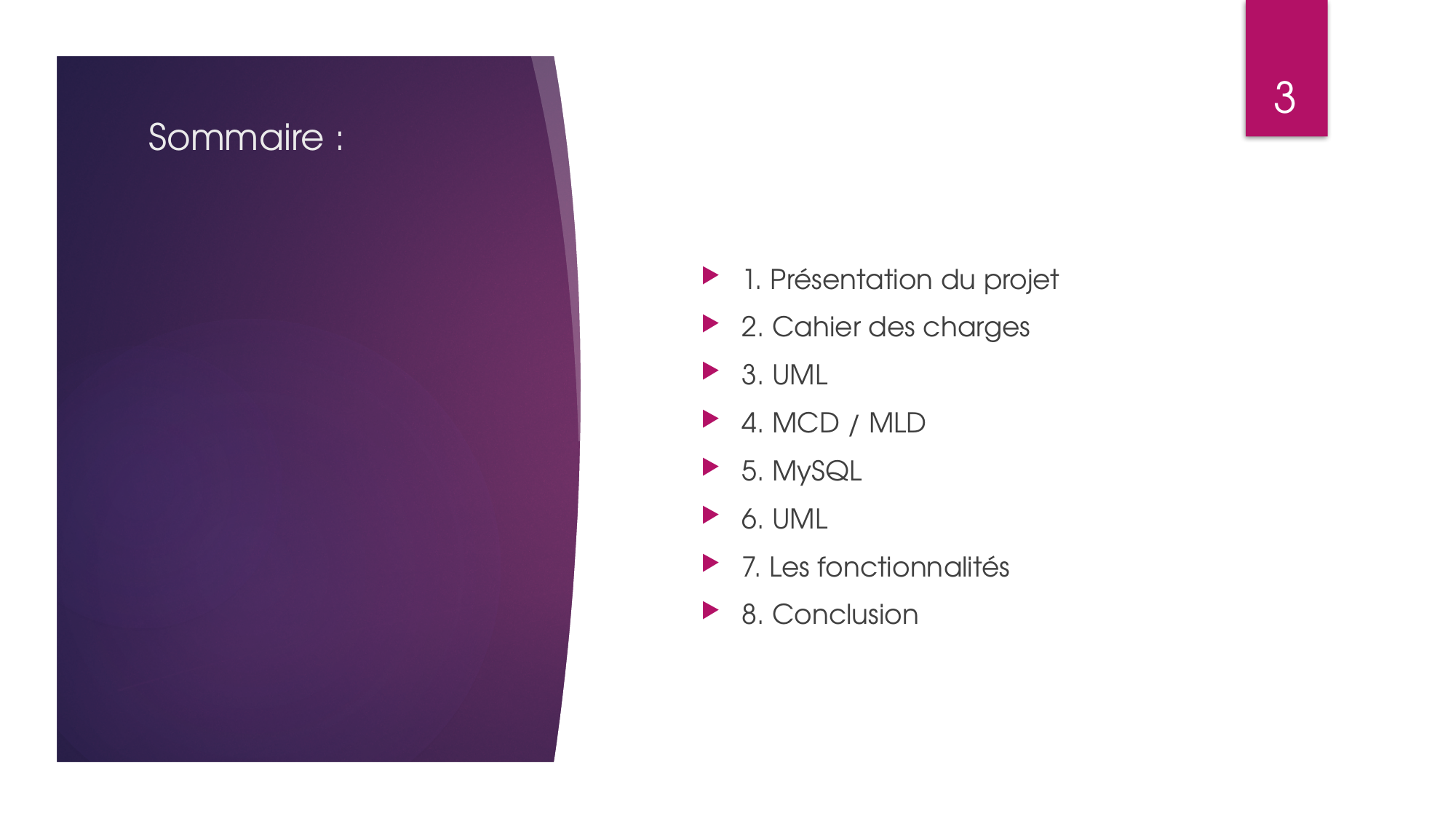

3
# Sommaire :
1. Présentation du projet
2. Cahier des charges
3. UML
4. MCD / MLD
5. MySQL
6. UML
7. Les fonctionnalités
8. Conclusion